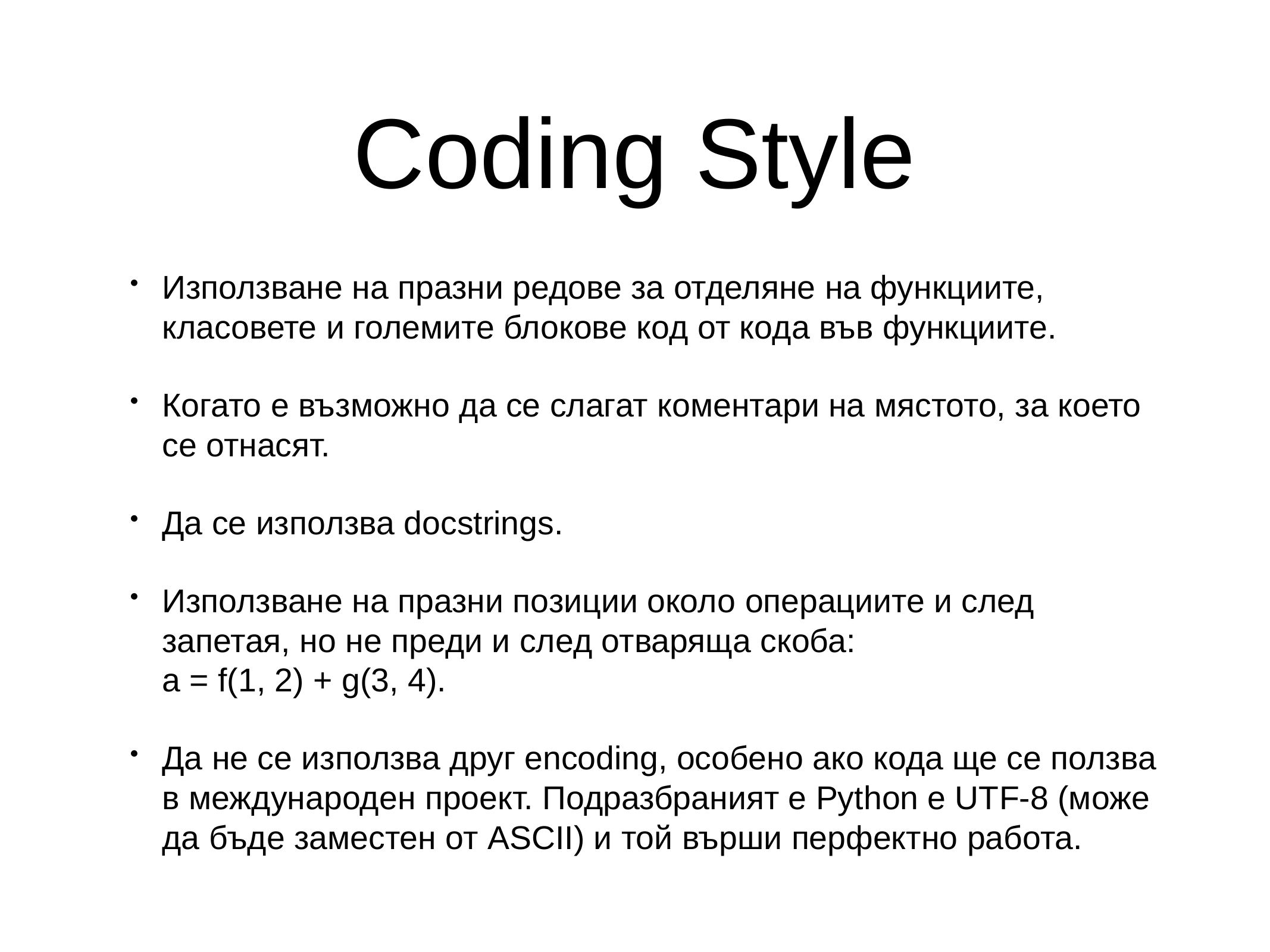

# Coding Style
Използване на празни редове за отделяне на функциите, класовете и големите блокове код от кода във функциите.
Когато е възможно да се слагат коментари на мястото, за което се отнасят.
Да се използва docstrings.
Използване на празни позиции около операциите и след запетая, но не преди и след отваряща скоба:
a = f(1, 2) + g(3, 4).
Да не се използва друг encoding, особено ако кода ще се ползва в международен проект. Подразбраният е Python е UTF-8 (може да бъде заместен от ASCII) и той върши перфектно работа.